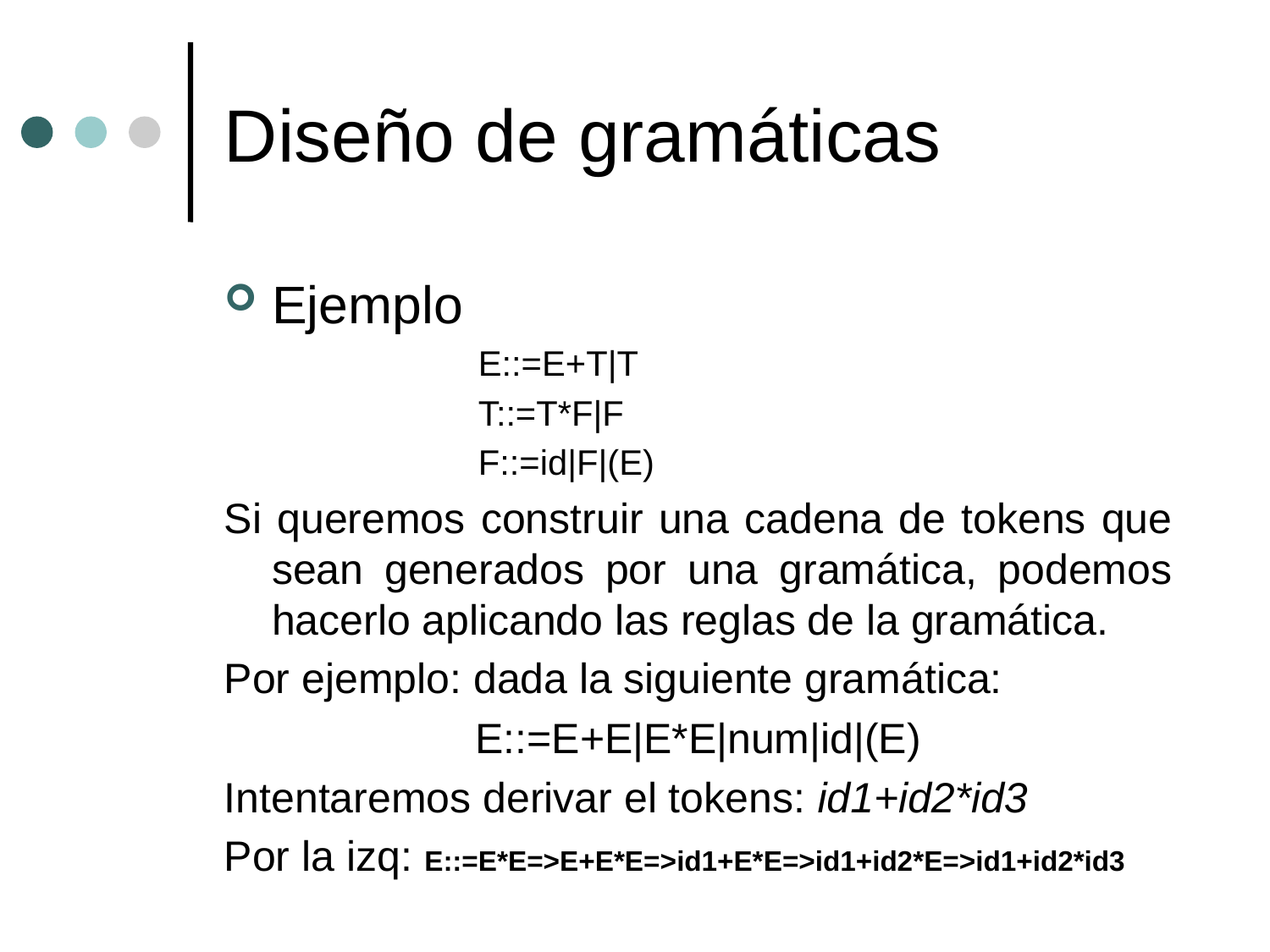

# Diseño de gramáticas
Ejemplo
E::=E+T|T
T::=T*F|F
F::=id|F|(E)
Si queremos construir una cadena de tokens que sean generados por una gramática, podemos hacerlo aplicando las reglas de la gramática.
Por ejemplo: dada la siguiente gramática:
E::=E+E|E*E|num|id|(E)
Intentaremos derivar el tokens: id1+id2*id3
Por la izq: E::=E*E=>E+E*E=>id1+E*E=>id1+id2*E=>id1+id2*id3